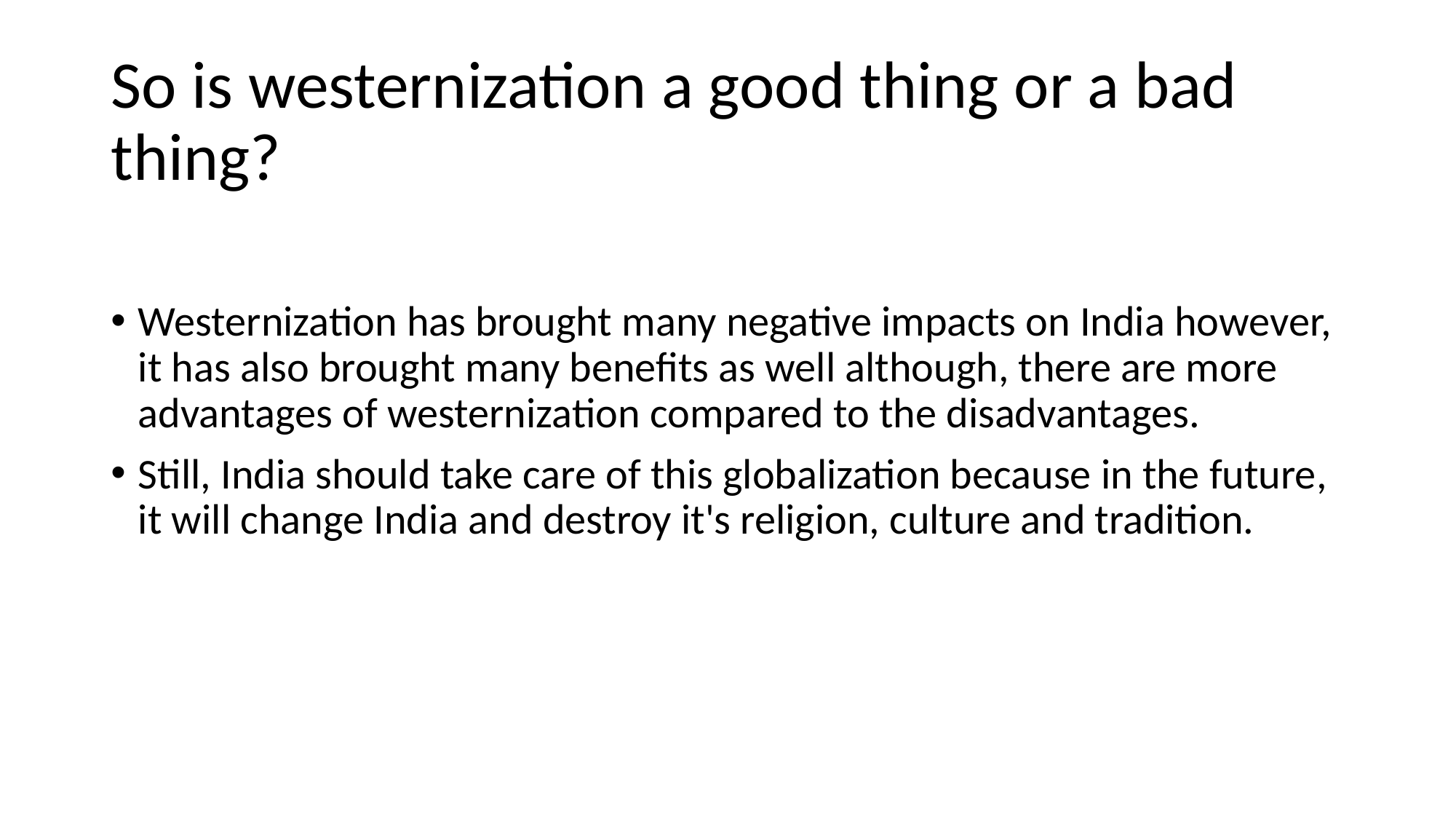

# So is westernization a good thing or a bad thing?
Westernization has brought many negative impacts on India however, it has also brought many benefits as well although, there are more advantages of westernization compared to the disadvantages.
Still, India should take care of this globalization because in the future, it will change India and destroy it's religion, culture and tradition.